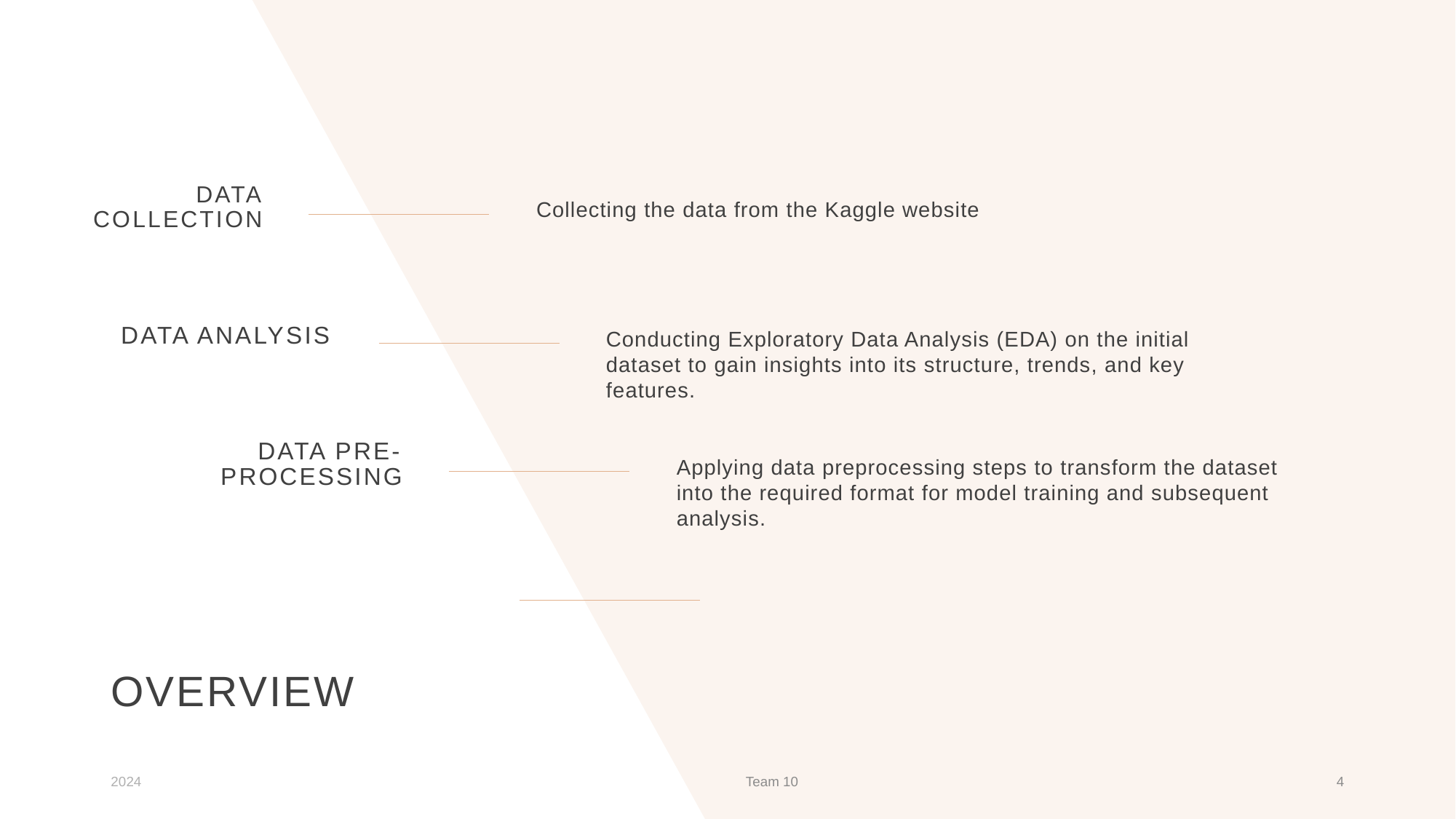

DATA COLLECTION
Collecting the data from the Kaggle website

DATA ANALYSIS
Conducting Exploratory Data Analysis (EDA) on the initial dataset to gain insights into its structure, trends, and key features.
Data pre-processing
Applying data preprocessing steps to transform the dataset into the required format for model training and subsequent analysis.

# Overview
2024
Team 10
4